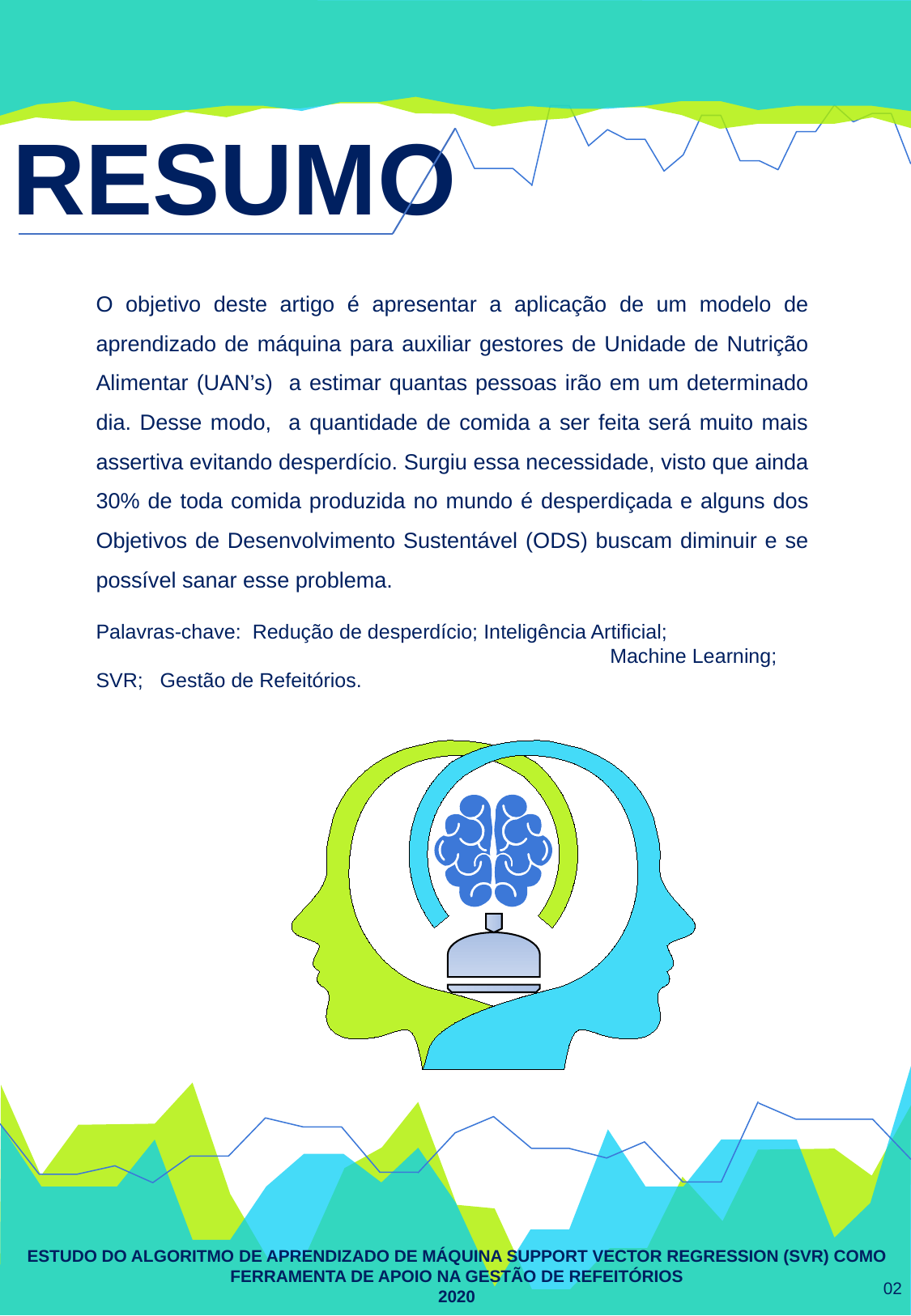

RESUMO

O objetivo deste artigo é apresentar a aplicação de um modelo de aprendizado de máquina para auxiliar gestores de Unidade de Nutrição Alimentar (UAN’s)  a estimar quantas pessoas irão em um determinado dia. Desse modo,  a quantidade de comida a ser feita será muito mais assertiva evitando desperdício. Surgiu essa necessidade, visto que ainda 30% de toda comida produzida no mundo é desperdiçada e alguns dos Objetivos de Desenvolvimento Sustentável (ODS) buscam diminuir e se possível sanar esse problema.

Palavras-chave:  Redução de desperdício; Inteligência Artificial; 			    		     Machine Learning;  SVR;   Gestão de Refeitórios.

ESTUDO DO ALGORITMO DE APRENDIZADO DE MÁQUINA SUPPORT VECTOR REGRESSION (SVR) COMO FERRAMENTA DE APOIO NA GESTÃO DE REFEITÓRIOS
2020
02